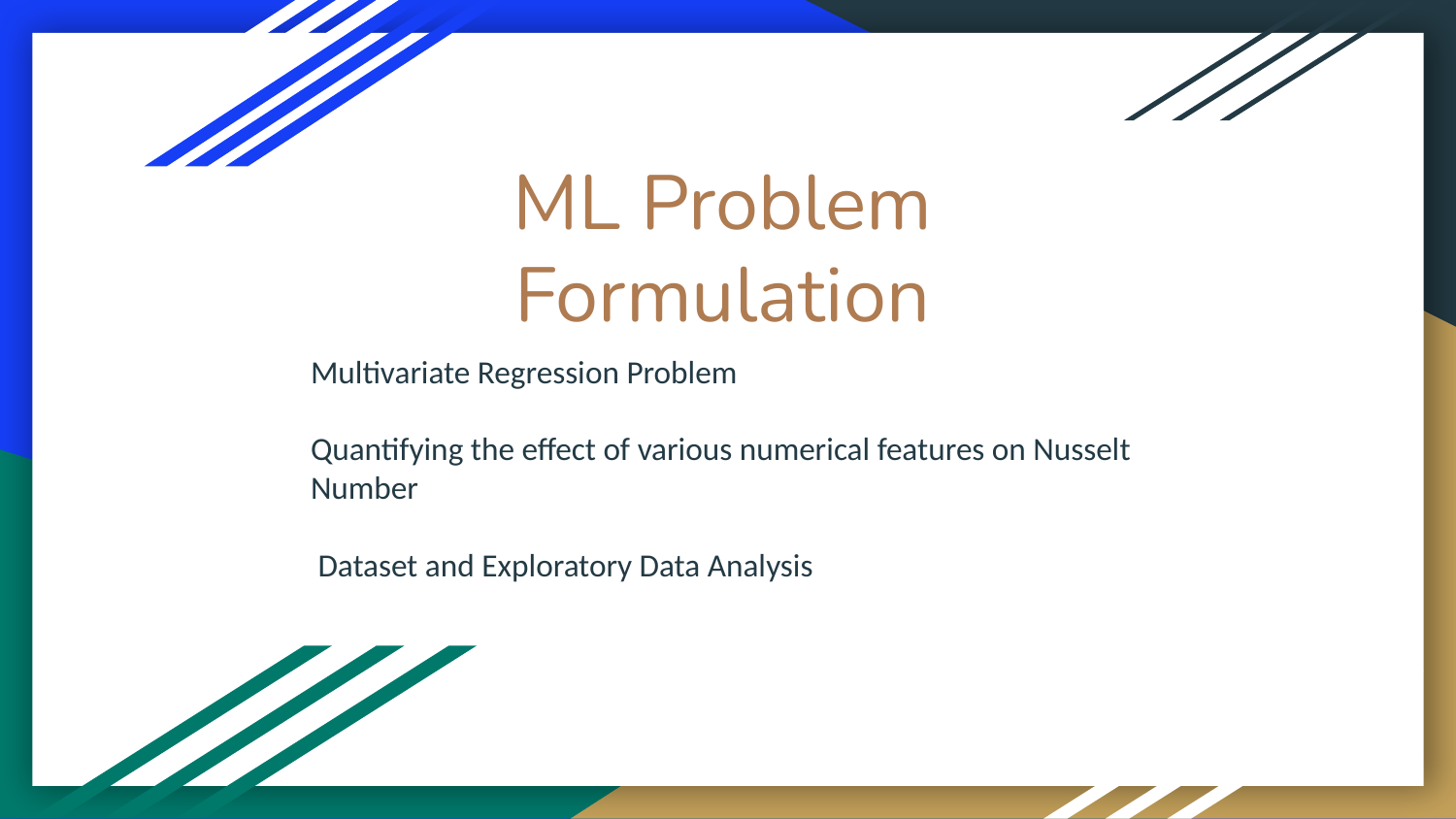

# ML Problem Formulation
Multivariate Regression Problem

Quantifying the effect of various numerical features on Nusselt Number

 Dataset and Exploratory Data Analysis